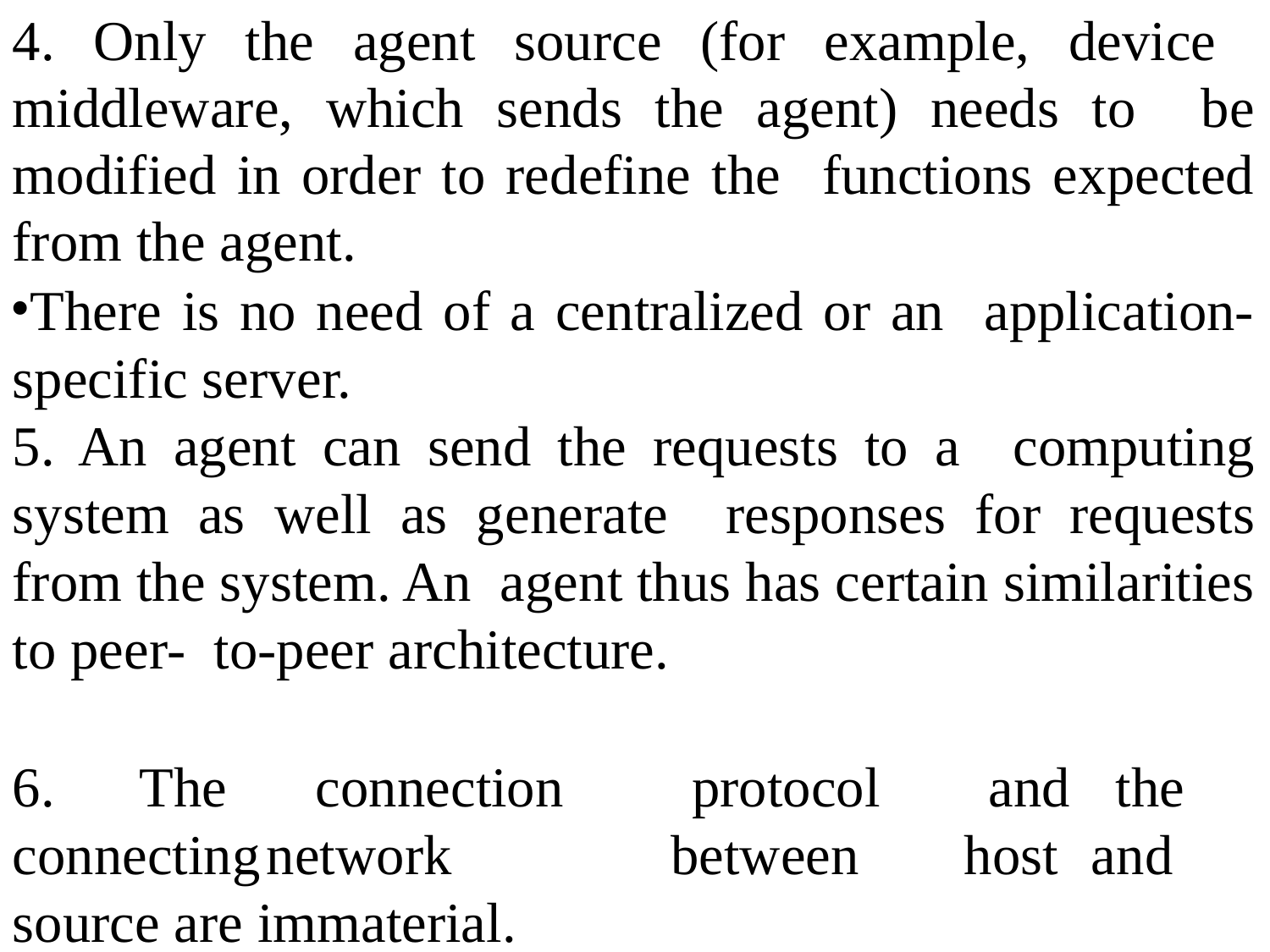

4. Only the agent source (for example, device  middleware, which sends the agent) needs to  be modified in order to redefine the  functions expected from the agent.
There is no need of a centralized or an  application-specific server.
5. An agent can send the requests to a  computing system as well as generate  responses for requests from the system. An  agent thus has certain similarities to peer-  to-peer architecture.
6.	The
connection  connecting	network
protocol  between
and	the
host	and
source are immaterial.